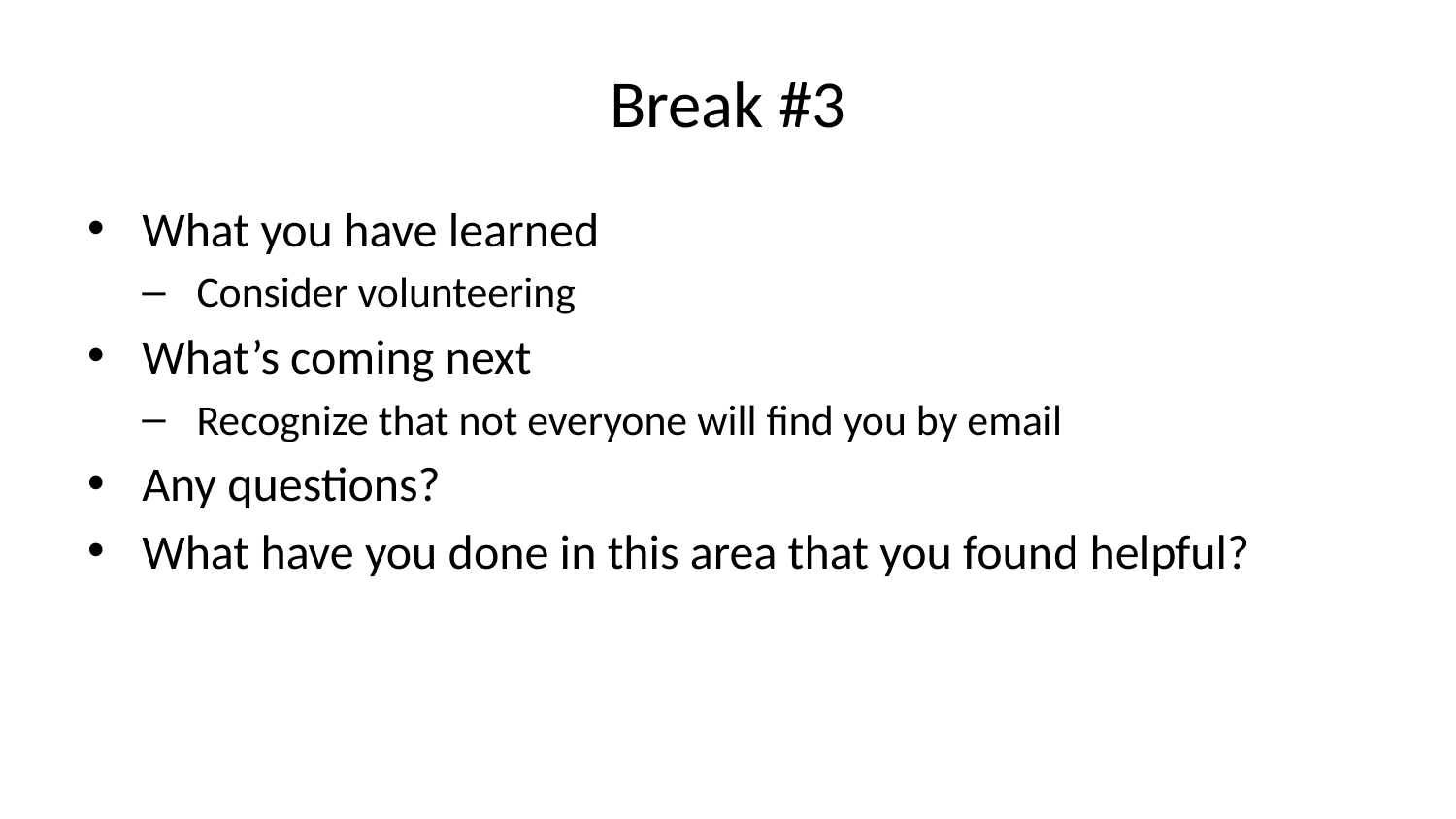

# Break #3
What you have learned
Consider volunteering
What’s coming next
Recognize that not everyone will find you by email
Any questions?
What have you done in this area that you found helpful?